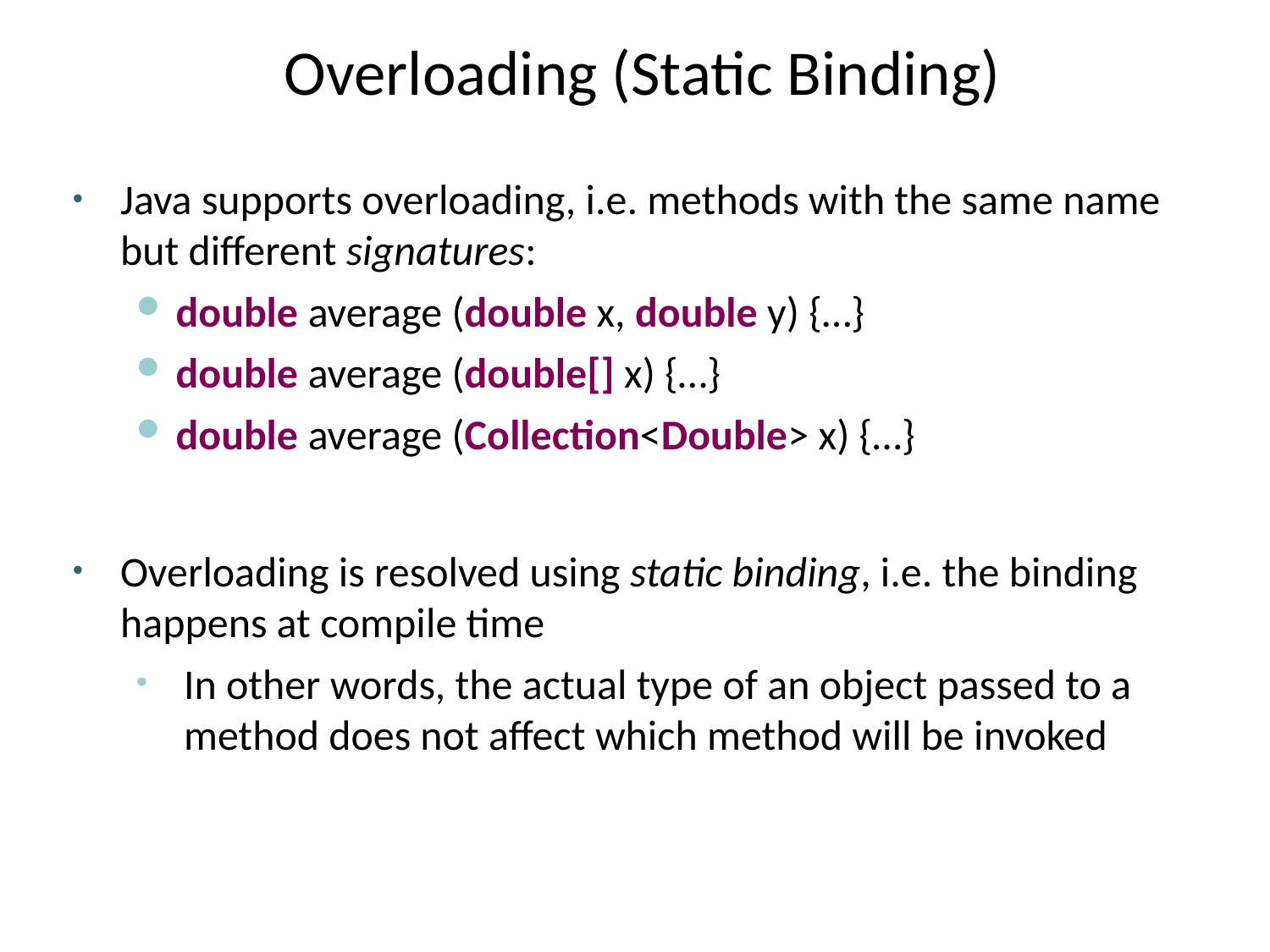

# Overloading (Static Binding)
Java supports overloading, i.e. methods with the same name but different signatures:
double average (double x, double y) {…}
double average (double[] x) {…}
double average (Collection<Double> x) {…}

Overloading is resolved using static binding, i.e. the binding happens at compile time
In other words, the actual type of an object passed to a method does not affect which method will be invoked